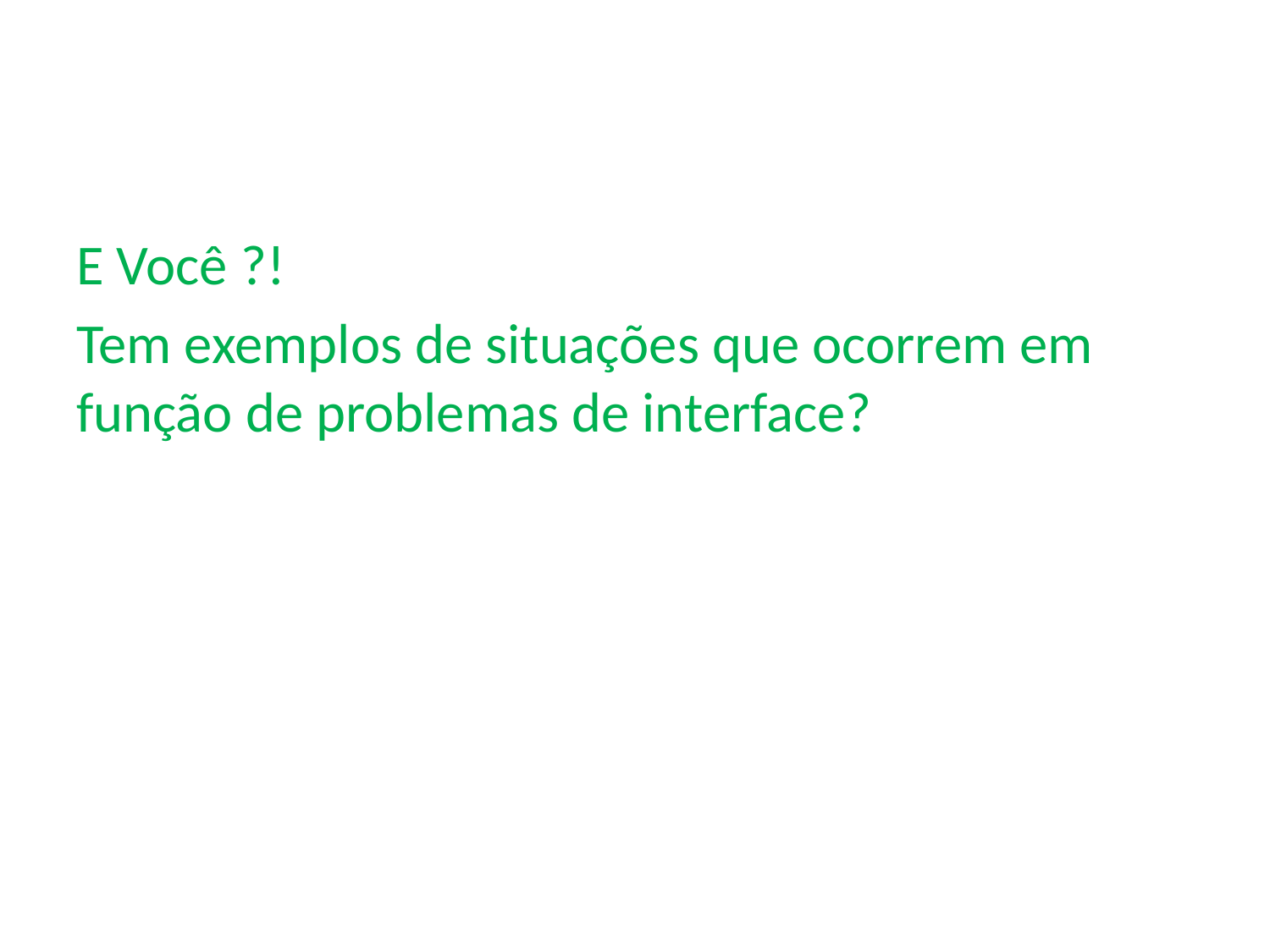

E Você ?!
Tem exemplos de situações que ocorrem em função de problemas de interface?